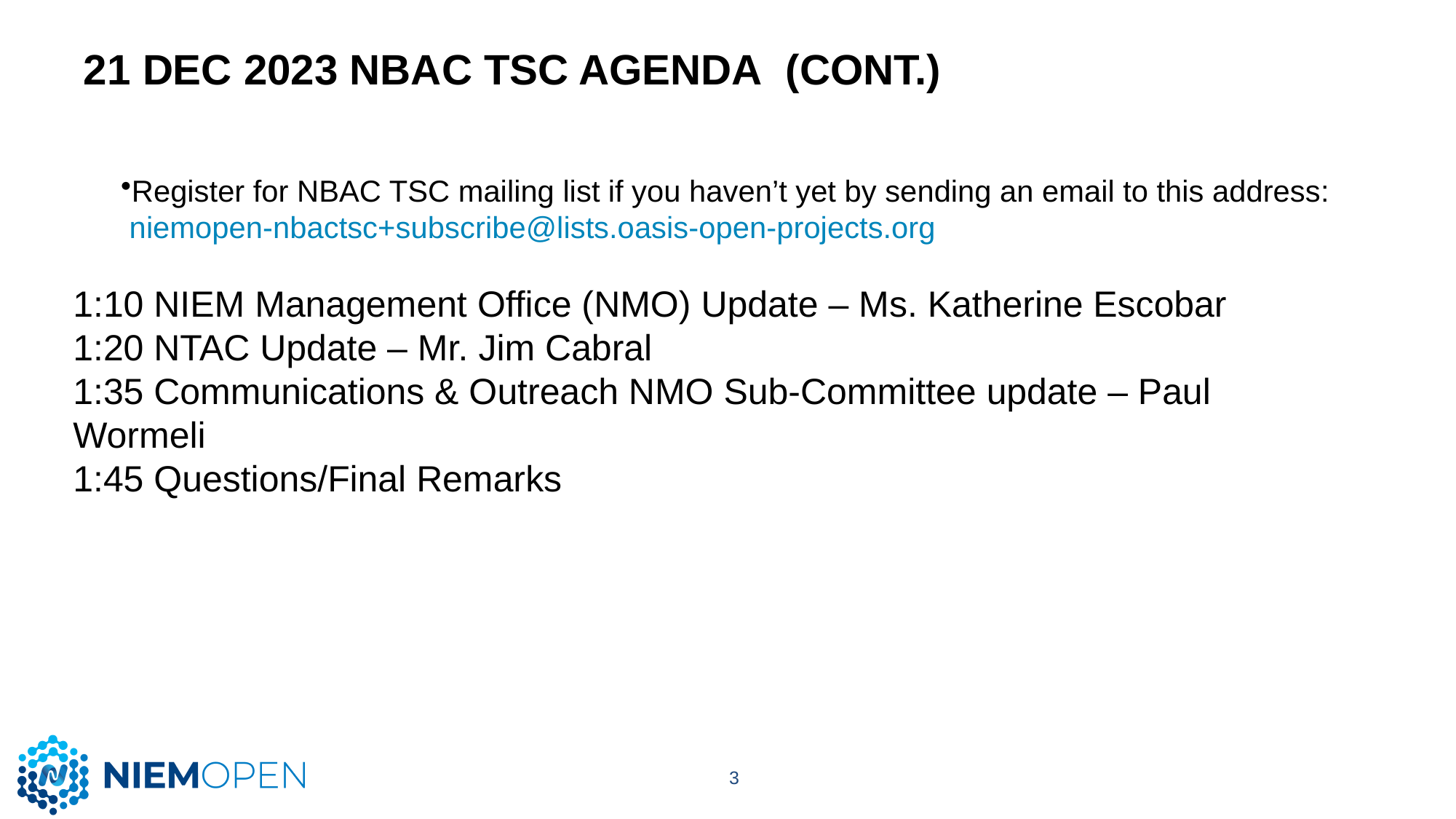

# 21 Dec 2023 NBAC TSC Agenda  (CONT.)
Register for NBAC TSC mailing list if you haven’t yet by sending an email to this address:
 niemopen-nbactsc+subscribe@lists.oasis-open-projects.org

1:10 NIEM Management Office (NMO) Update – Ms. Katherine Escobar
1:20 NTAC Update – Mr. Jim Cabral
1:35 Communications & Outreach NMO Sub-Committee update – Paul
Wormeli
1:45 Questions/Final Remarks
3